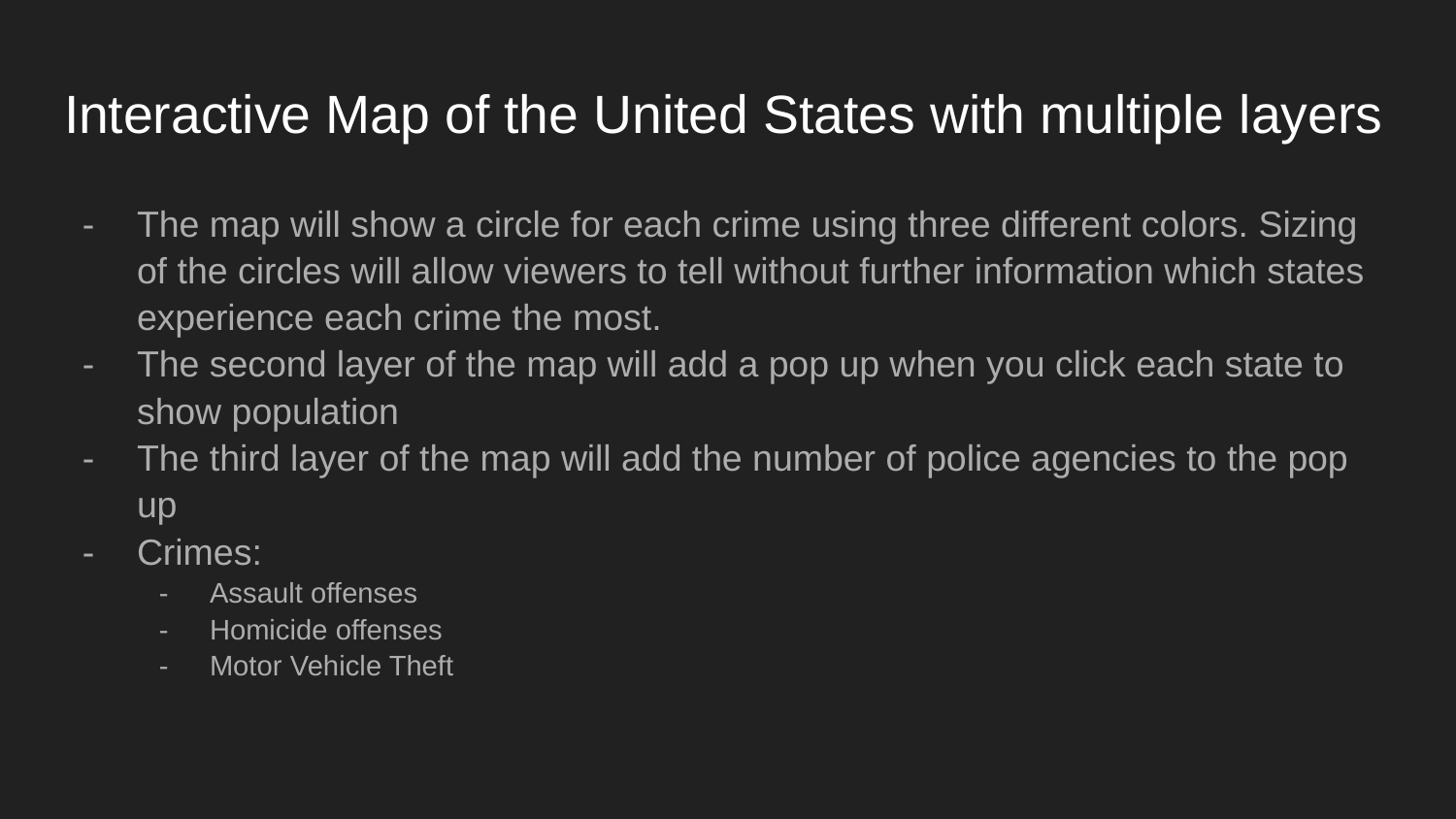

# Interactive Map of the United States with multiple layers
The map will show a circle for each crime using three different colors. Sizing of the circles will allow viewers to tell without further information which states experience each crime the most.
The second layer of the map will add a pop up when you click each state to show population
The third layer of the map will add the number of police agencies to the pop up
Crimes:
Assault offenses
Homicide offenses
Motor Vehicle Theft